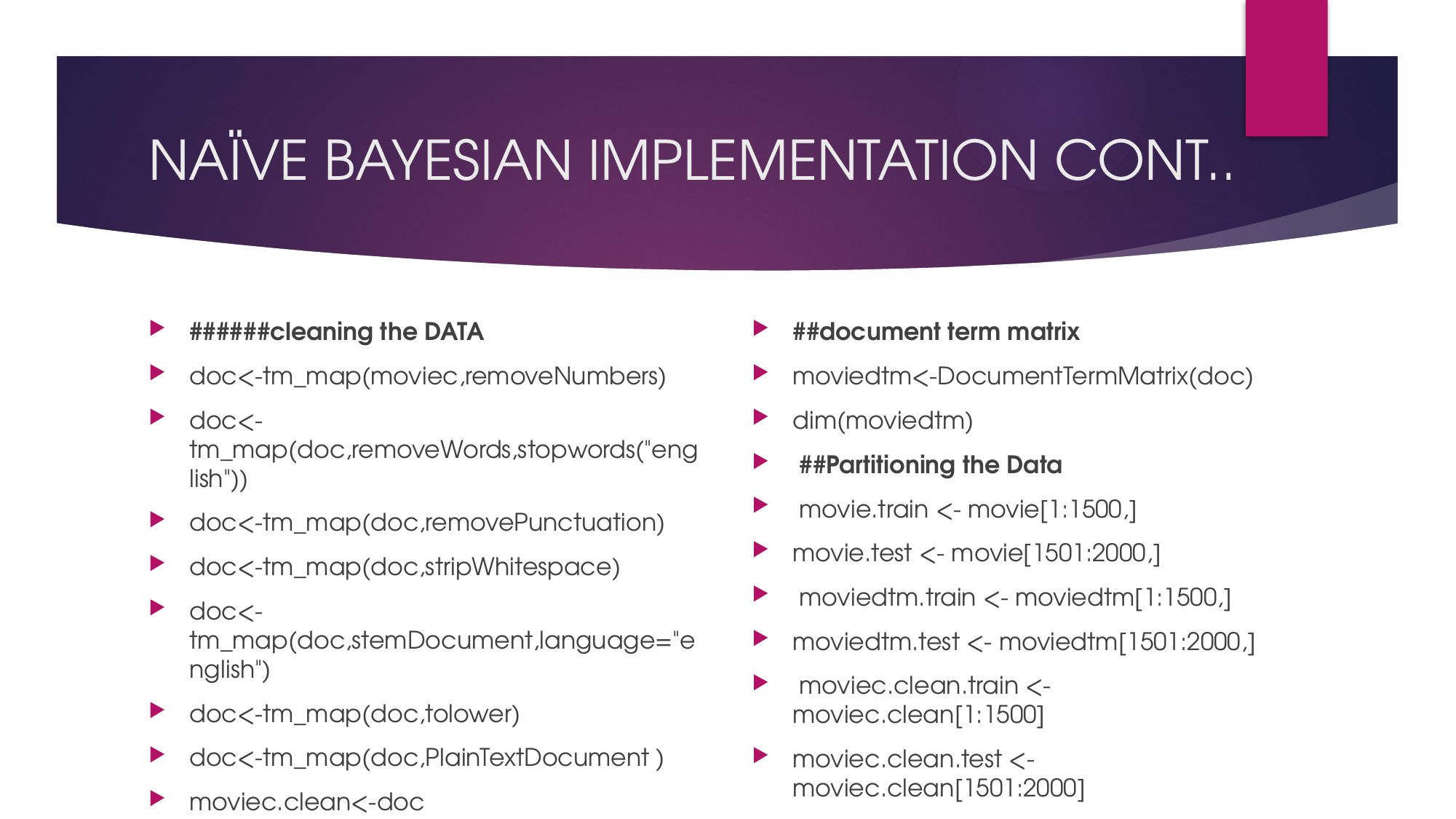

# NAÏVE BAYESIAN IMPLEMENTATION CONT..
######cleaning the DATA
doc<-tm_map(moviec,removeNumbers)
doc<-tm_map(doc,removeWords,stopwords("english"))
doc<-tm_map(doc,removePunctuation)
doc<-tm_map(doc,stripWhitespace)
doc<-tm_map(doc,stemDocument,language="english")
doc<-tm_map(doc,tolower)
doc<-tm_map(doc,PlainTextDocument )
moviec.clean<-doc

##document term matrix
moviedtm<-DocumentTermMatrix(doc)
dim(moviedtm)
 ##Partitioning the Data
 movie.train <- movie[1:1500,]
movie.test <- movie[1501:2000,]
 moviedtm.train <- moviedtm[1:1500,]
moviedtm.test <- moviedtm[1501:2000,]
 moviec.clean.train <- moviec.clean[1:1500]
moviec.clean.test <- moviec.clean[1501:2000]